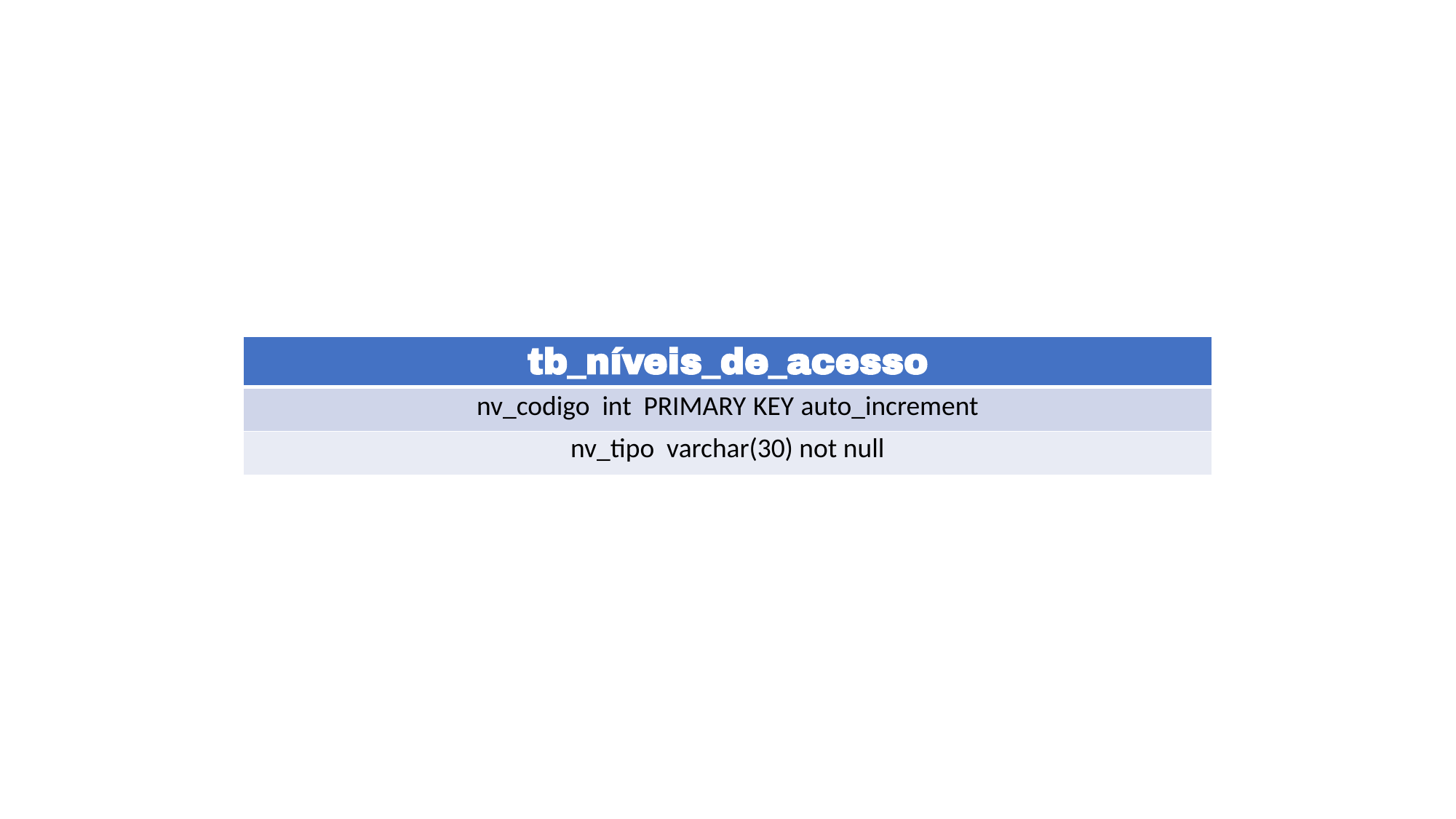

| tb\_níveis\_de\_acesso |
| --- |
| nv\_codigo int PRIMARY KEY auto\_increment |
| nv\_tipo varchar(30) not null |